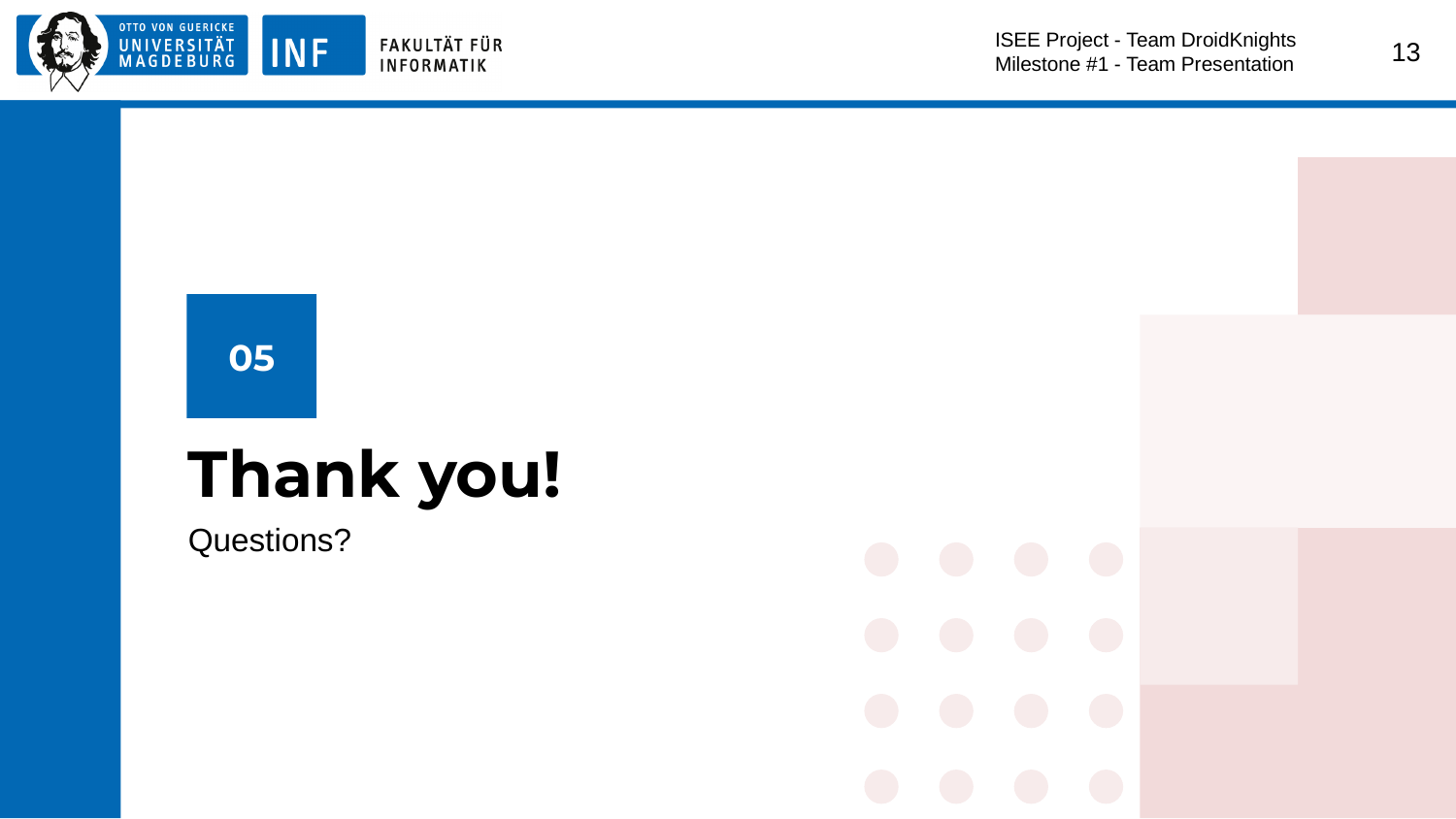

ISEE Project - Team DroidKnights
Milestone #1 - Team Presentation
13
05
# Thank you!

Questions?